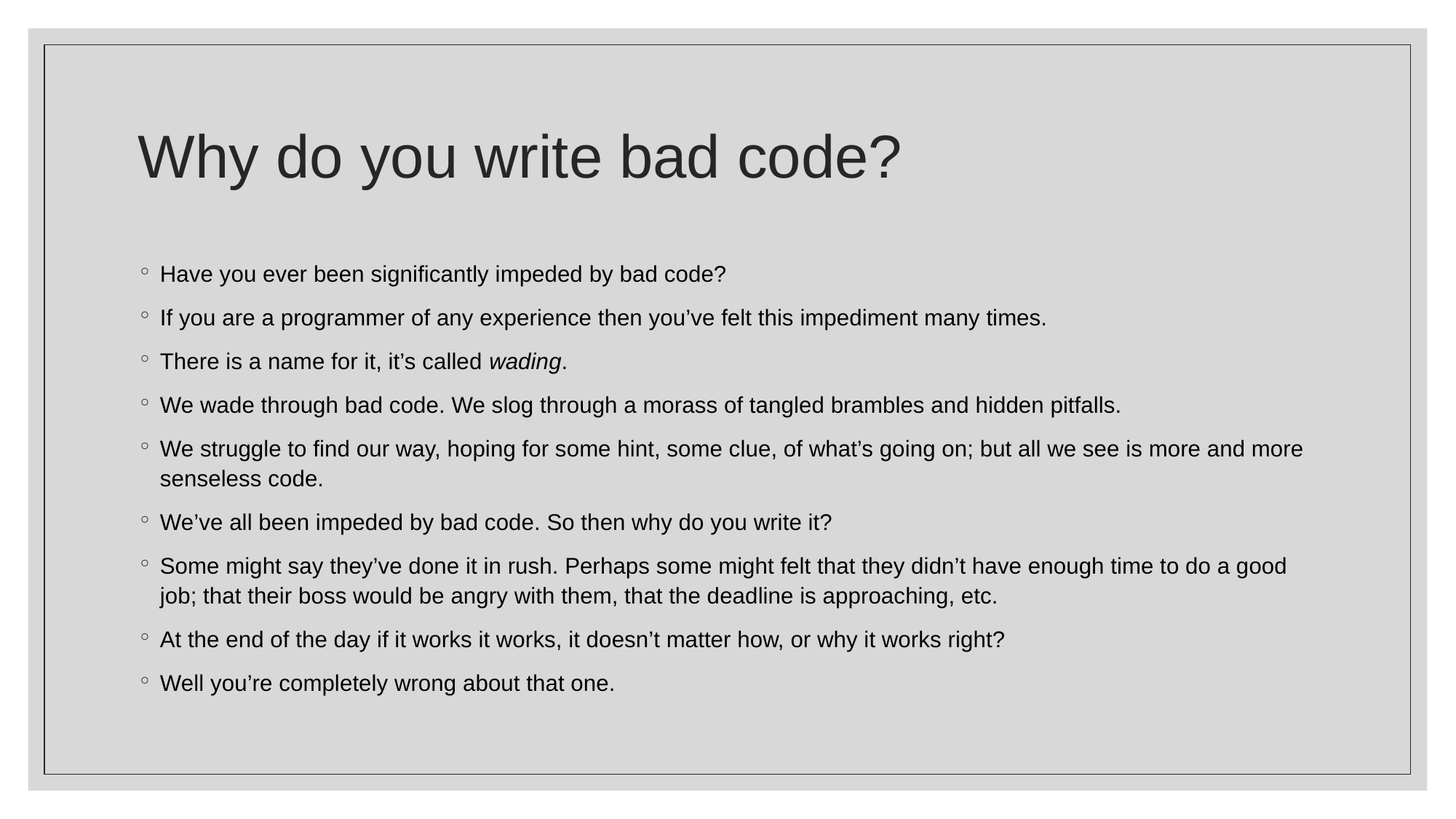

# Why do you write bad code?
Have you ever been significantly impeded by bad code?
If you are a programmer of any experience then you’ve felt this impediment many times.
There is a name for it, it’s called wading.
We wade through bad code. We slog through a morass of tangled brambles and hidden pitfalls.
We struggle to find our way, hoping for some hint, some clue, of what’s going on; but all we see is more and more senseless code.
We’ve all been impeded by bad code. So then why do you write it?
Some might say they’ve done it in rush. Perhaps some might felt that they didn’t have enough time to do a good job; that their boss would be angry with them, that the deadline is approaching, etc.
At the end of the day if it works it works, it doesn’t matter how, or why it works right?
Well you’re completely wrong about that one.